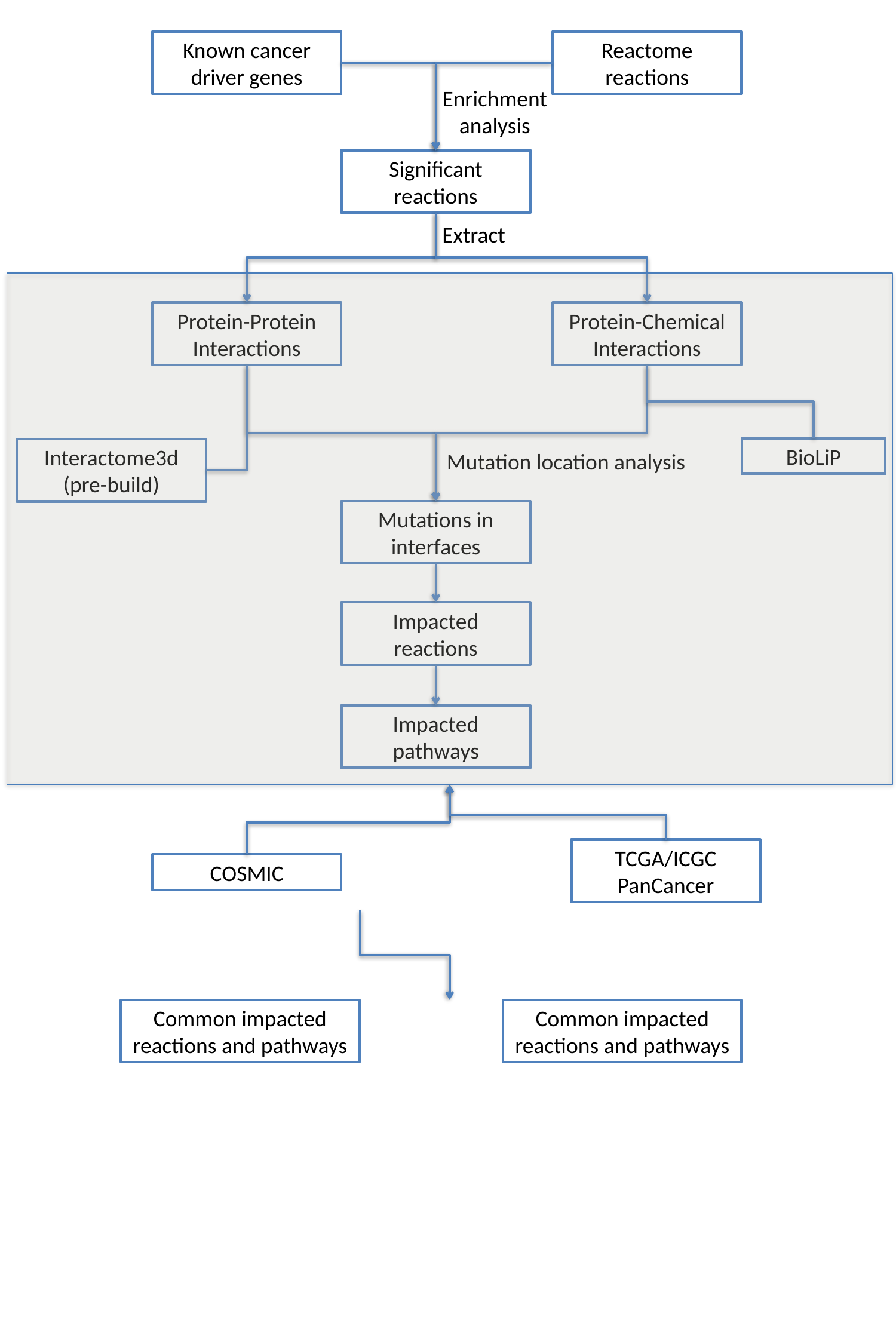

Known cancer driver genes
Reactome reactions
Enrichment analysis
Significant reactions
Extract

Protein-Protein Interactions
Protein-Chemical Interactions
BioLiP
Interactome3d (pre-build)
Mutation location analysis
Mutations in interfaces
Impacted reactions
Impacted pathways
TCGA/ICGC PanCancer
COSMIC
Common impacted reactions and pathways
Common impacted reactions and pathways